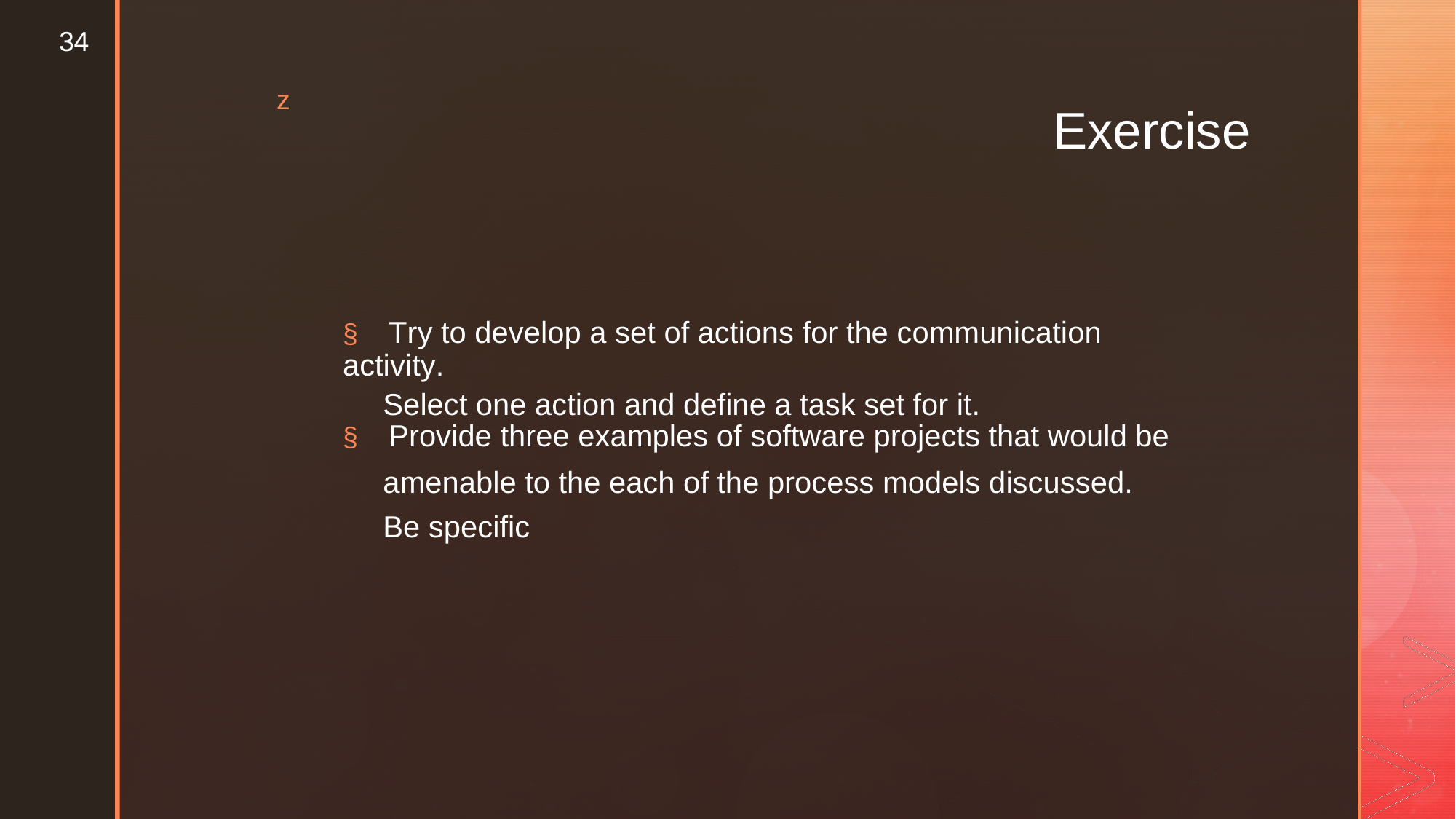

34
z
Exercise

§    Try to develop a set of actions for the communication activity.
Select one action and define a task set for it.
§    Provide three examples of software projects that would be
amenable to the each of the process models discussed. Be specific